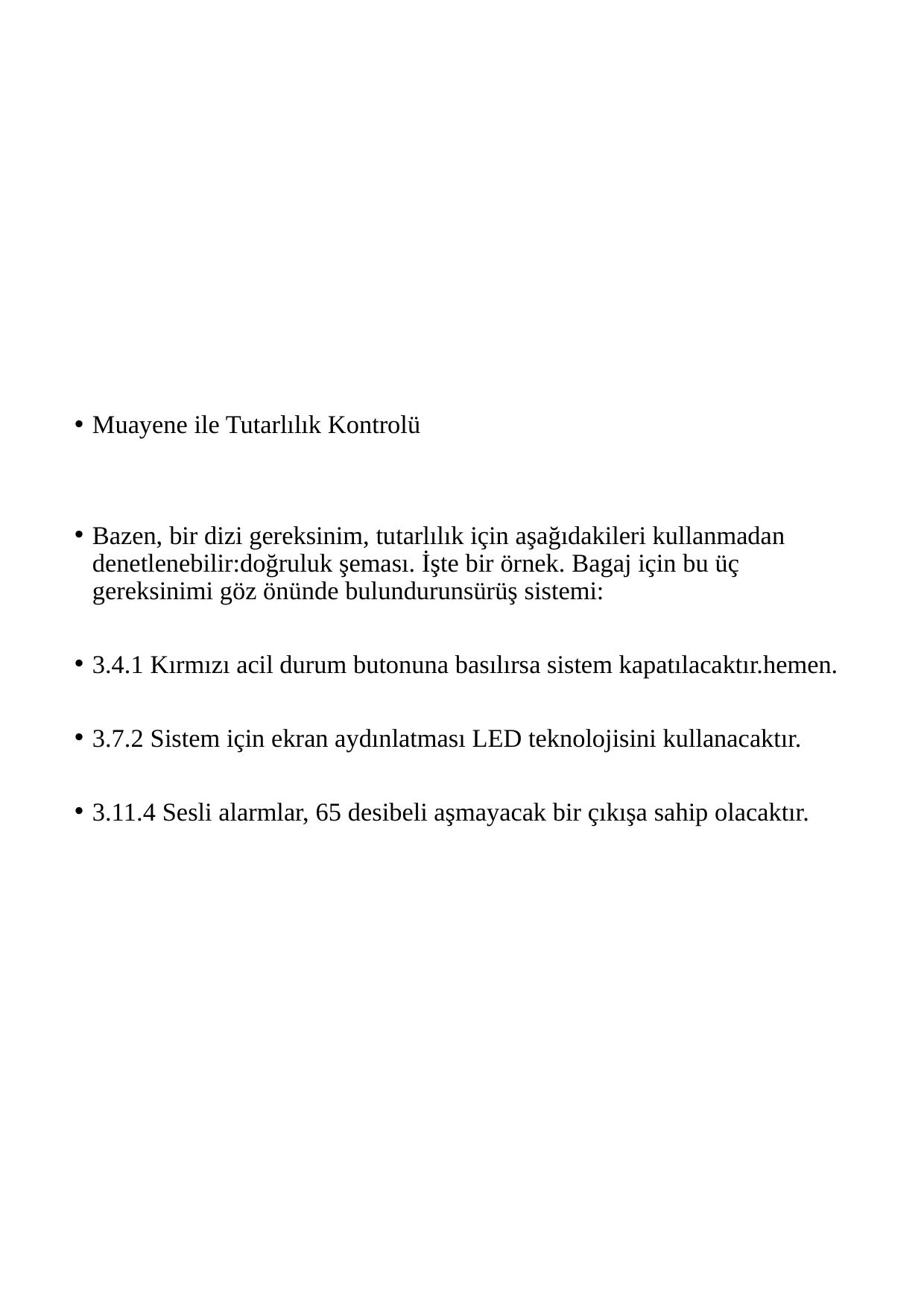

Muayene ile Tutarlılık Kontrolü

Bazen, bir dizi gereksinim, tutarlılık için aşağıdakileri kullanmadan denetlenebilir:doğruluk şeması. İşte bir örnek. Bagaj için bu üç gereksinimi göz önünde bulundurunsürüş sistemi:

3.4.1 Kırmızı acil durum butonuna basılırsa sistem kapatılacaktır.hemen.

3.7.2 Sistem için ekran aydınlatması LED teknolojisini kullanacaktır.

3.11.4 Sesli alarmlar, 65 desibeli aşmayacak bir çıkışa sahip olacaktır.